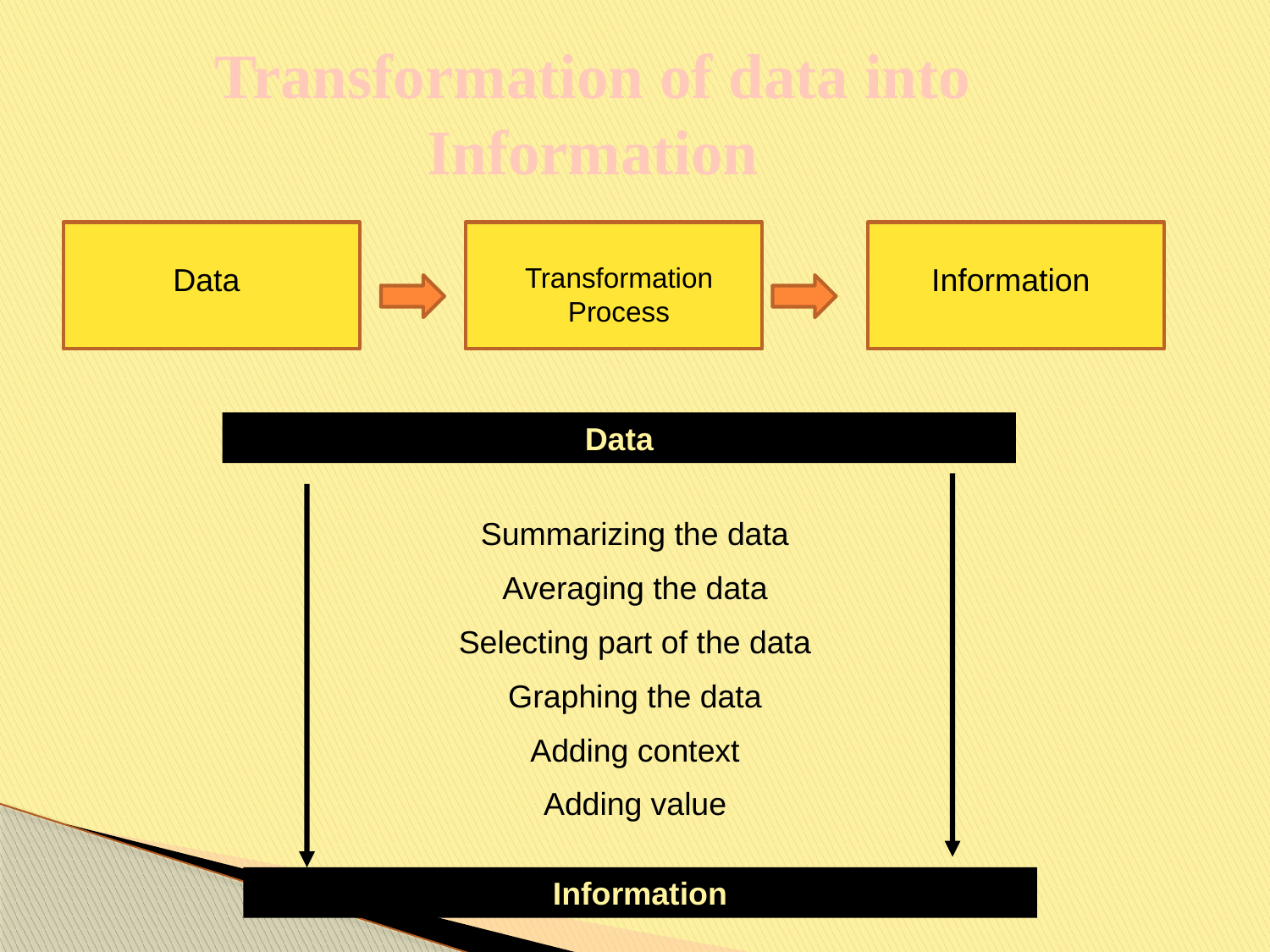

# Transformation of data into Information

Data
Transformation Process
Information

Data

Summarizing the data
Averaging the data
Selecting part of the data
Graphing the data
Adding context
Adding value
Information